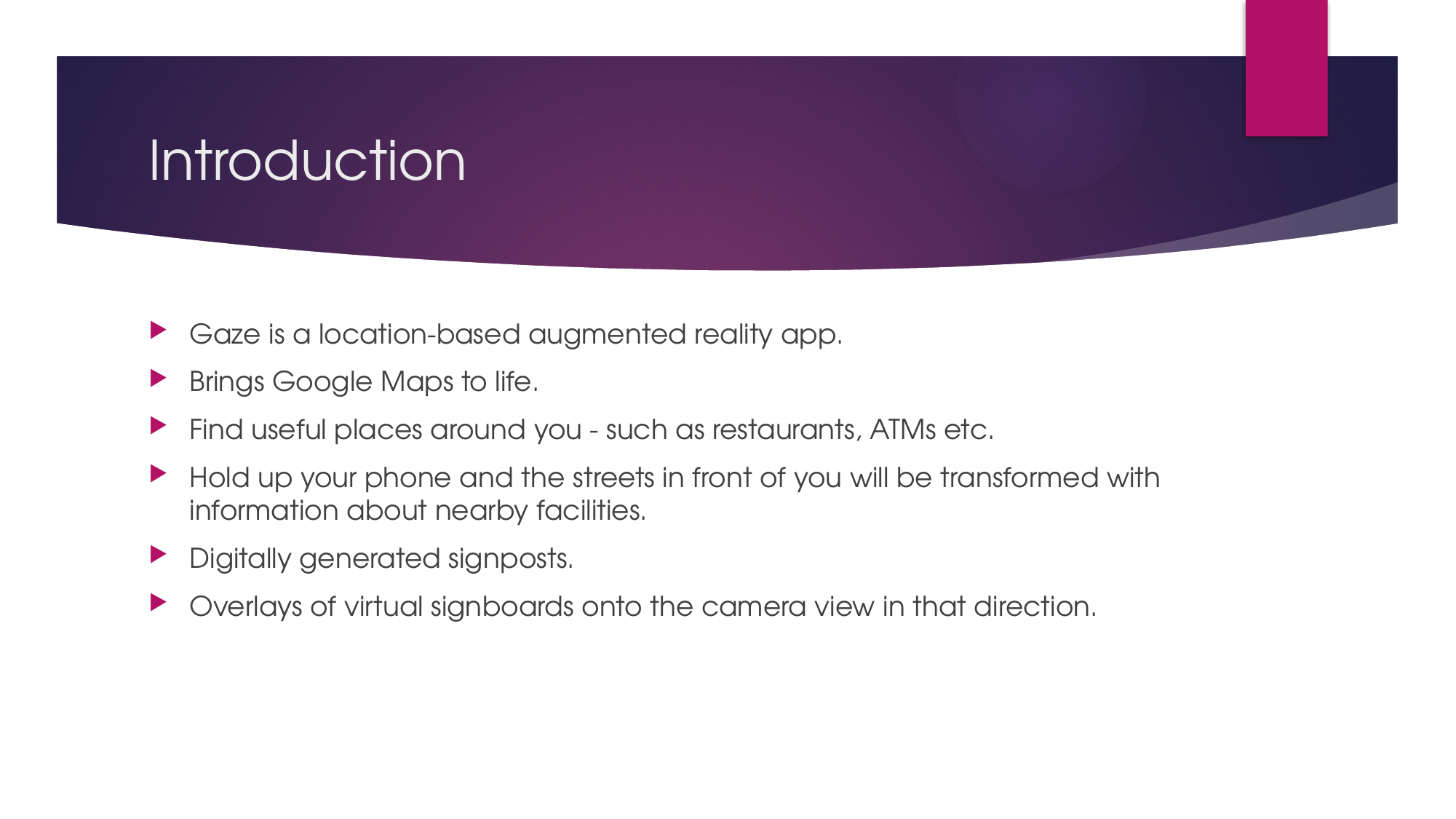

# Introduction
Gaze is a location-based augmented reality app.
Brings Google Maps to life.
Find useful places around you - such as restaurants, ATMs etc.
Hold up your phone and the streets in front of you will be transformed with information about nearby facilities.
Digitally generated signposts.
Overlays of virtual signboards onto the camera view in that direction.